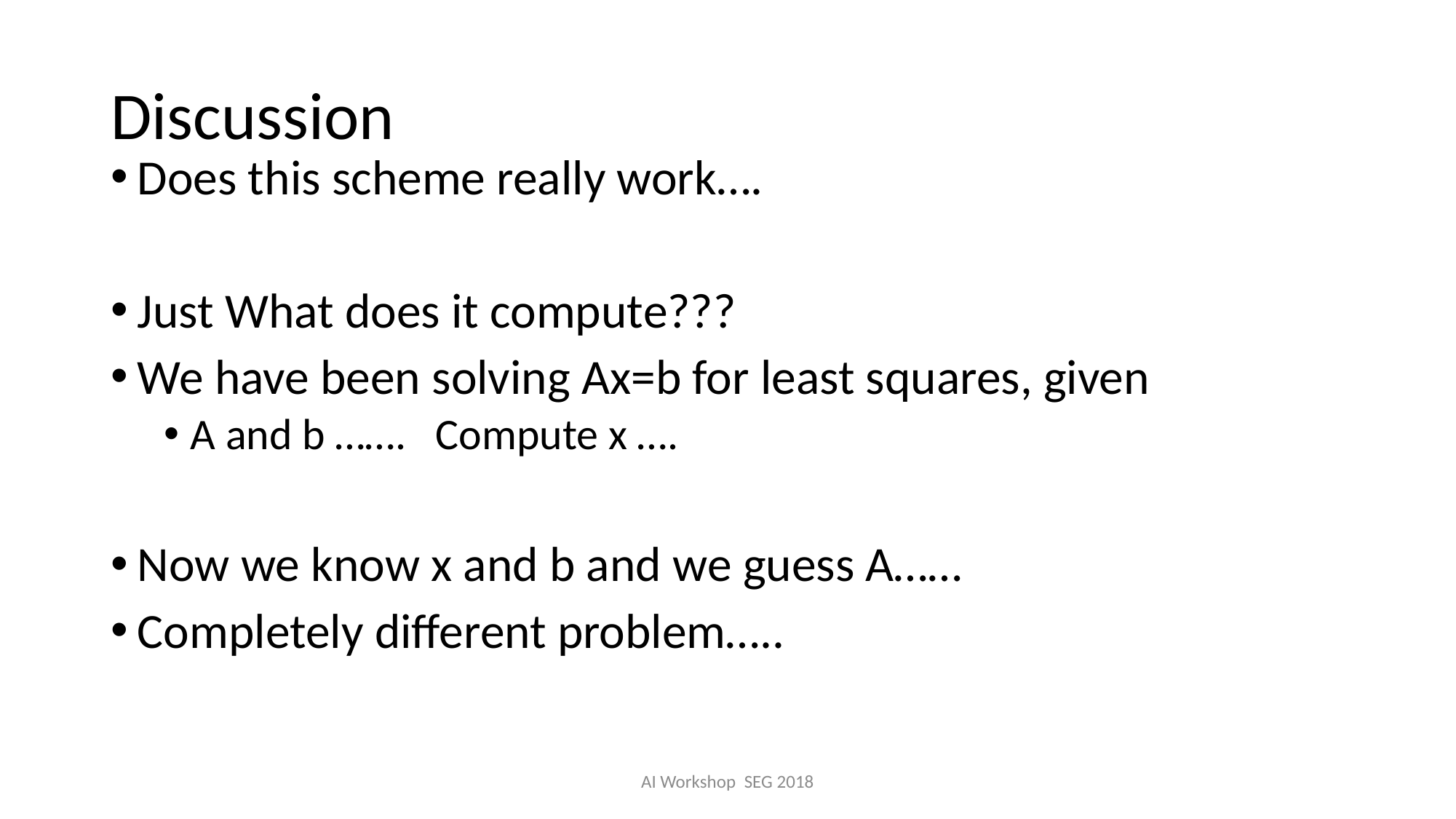

# Discussion
Does this scheme really work….

Just What does it compute???
We have been solving Ax=b for least squares, given
A and b …….   Compute x ….

Now we know x and b and we guess A……
Completely different problem…..

AI Workshop  SEG 2018